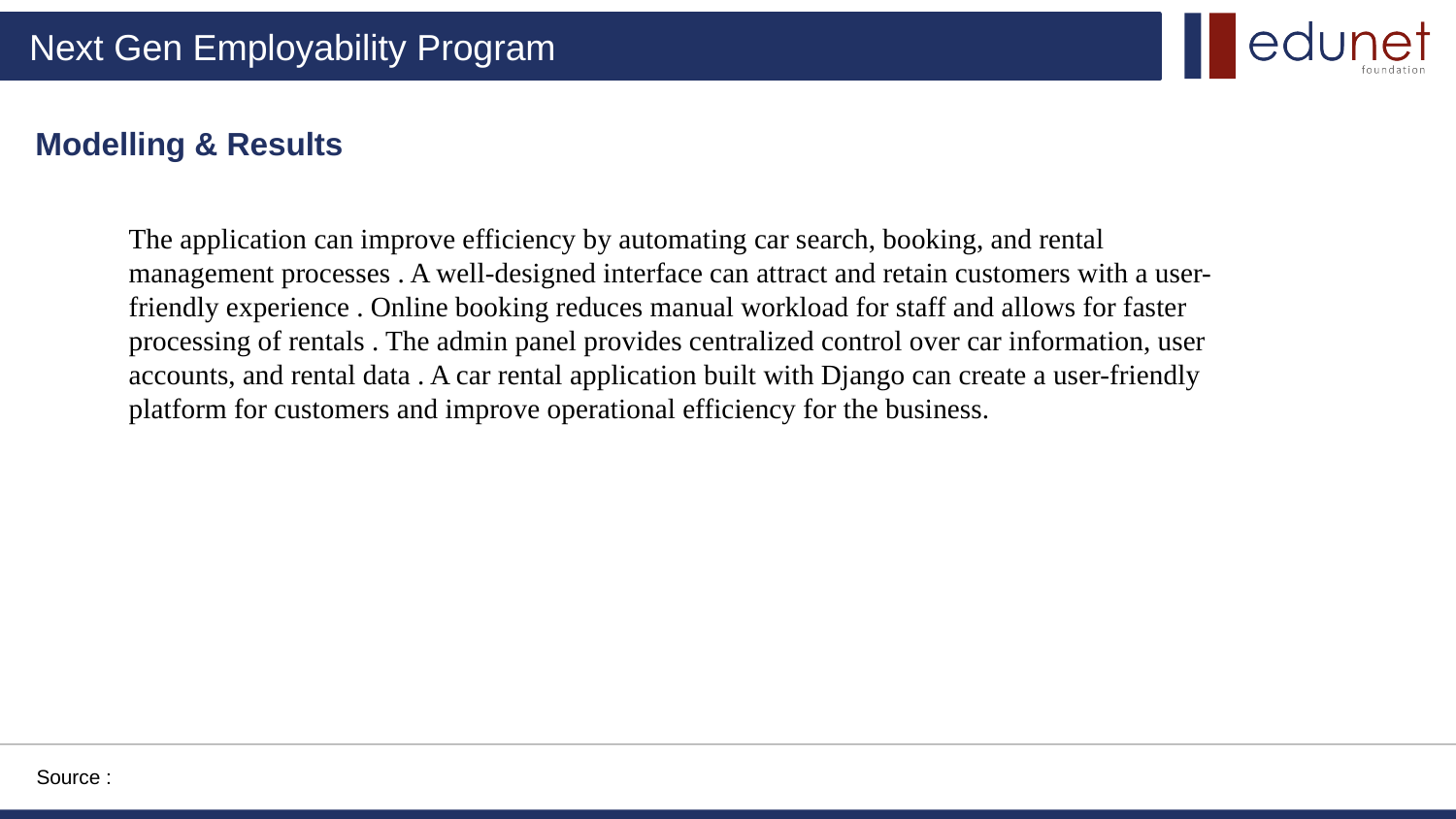

Modelling & Results
The application can improve efficiency by automating car search, booking, and rental management processes . A well-designed interface can attract and retain customers with a user-friendly experience . Online booking reduces manual workload for staff and allows for faster processing of rentals . The admin panel provides centralized control over car information, user accounts, and rental data . A car rental application built with Django can create a user-friendly platform for customers and improve operational efficiency for the business.
Source :